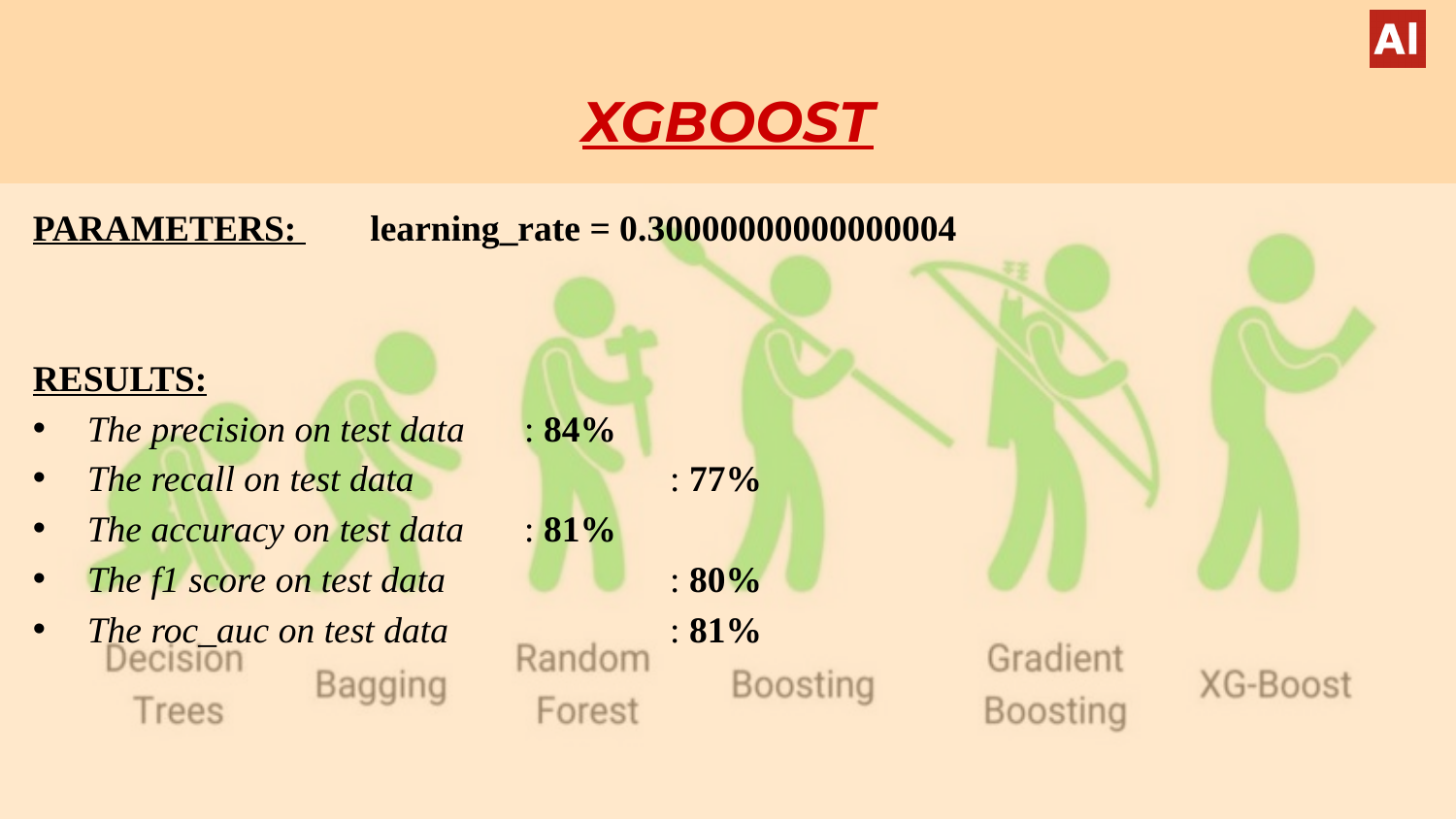

# XGBOOST
PARAMETERS:        learning_rate = 0.30000000000000004

RESULTS:
The precision on test data 	: 84%
The recall on test data		: 77%
The accuracy on test data 	: 81%
The f1 score on test data		: 80%
The roc_auc on test data		: 81%